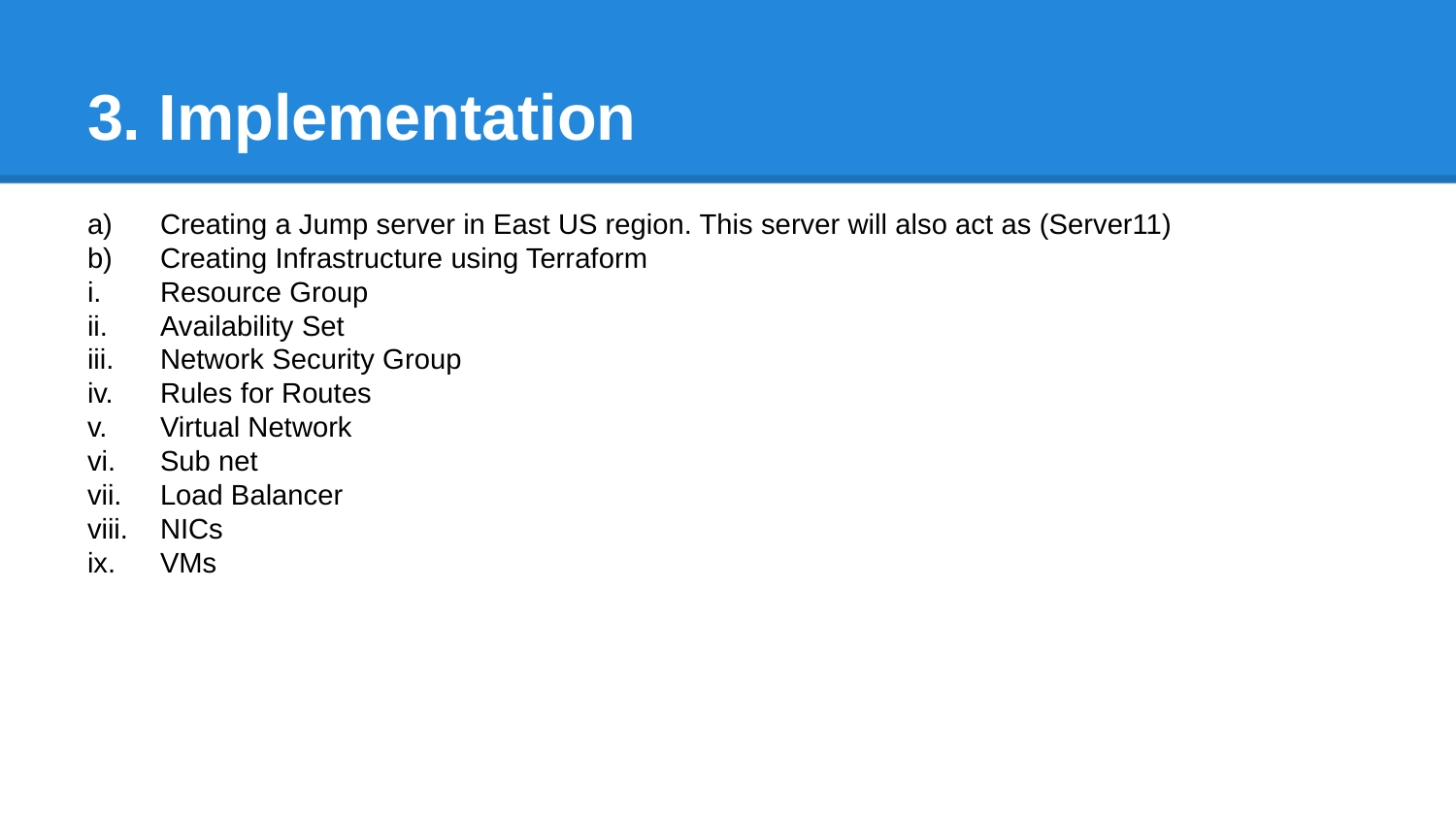

# 3. Implementation
Creating a Jump server in East US region. This server will also act as (Server11)
Creating Infrastructure using Terraform
Resource Group
Availability Set
Network Security Group
Rules for Routes
Virtual Network
Sub net
Load Balancer
NICs
VMs